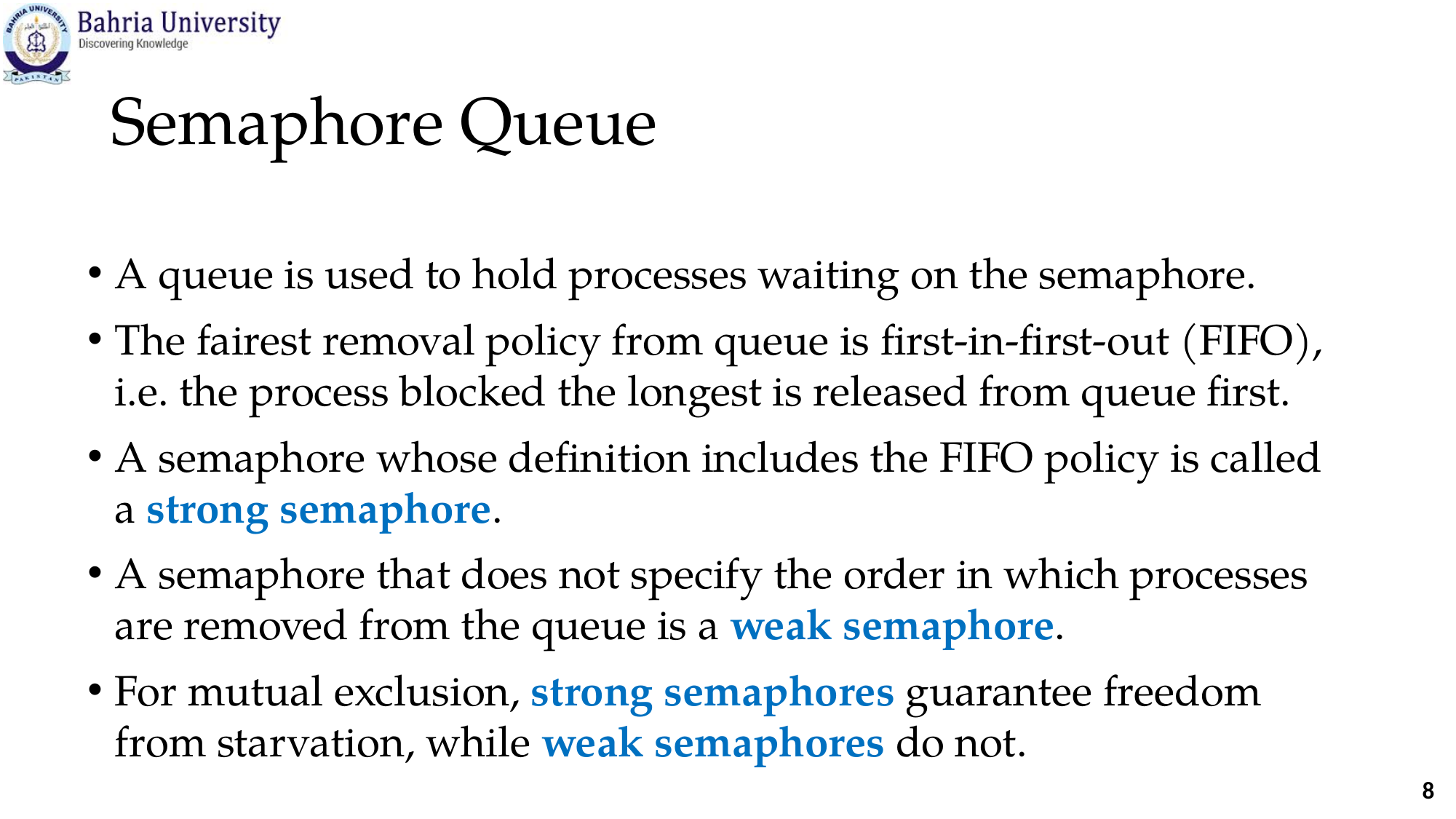

# Semaphore Queue
A queue is used to hold processes waiting on the semaphore.
The fairest removal policy from queue is first-in-first-out (FIFO), i.e. the process blocked the longest is released from queue first.
A semaphore whose definition includes the FIFO policy is called a strong semaphore.
A semaphore that does not specify the order in which processes are removed from the queue is a weak semaphore.
For mutual exclusion, strong semaphores guarantee freedom from starvation, while weak semaphores do not.
8